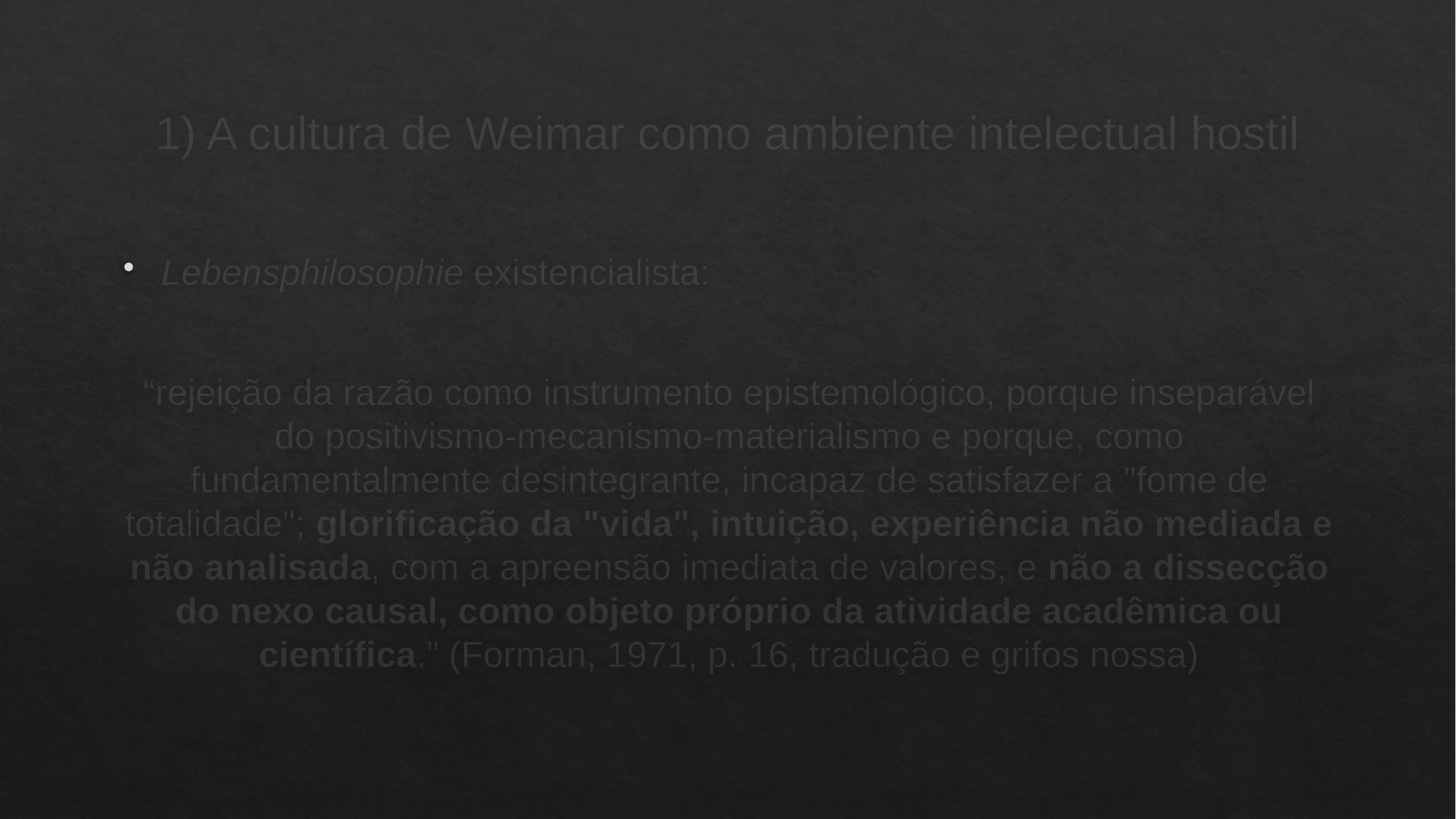

# 1) A cultura de Weimar como ambiente intelectual hostil
Lebensphilosophie existencialista:

“rejeição da razão como instrumento epistemológico, porque inseparável do positivismo-mecanismo-materialismo e porque, como fundamentalmente desintegrante, incapaz de satisfazer a "fome de totalidade"; glorificação da "vida", intuição, experiência não mediada e não analisada, com a apreensão imediata de valores, e não a dissecção do nexo causal, como objeto próprio da atividade acadêmica ou científica.” (Forman, 1971, p. 16, tradução e grifos nossa)